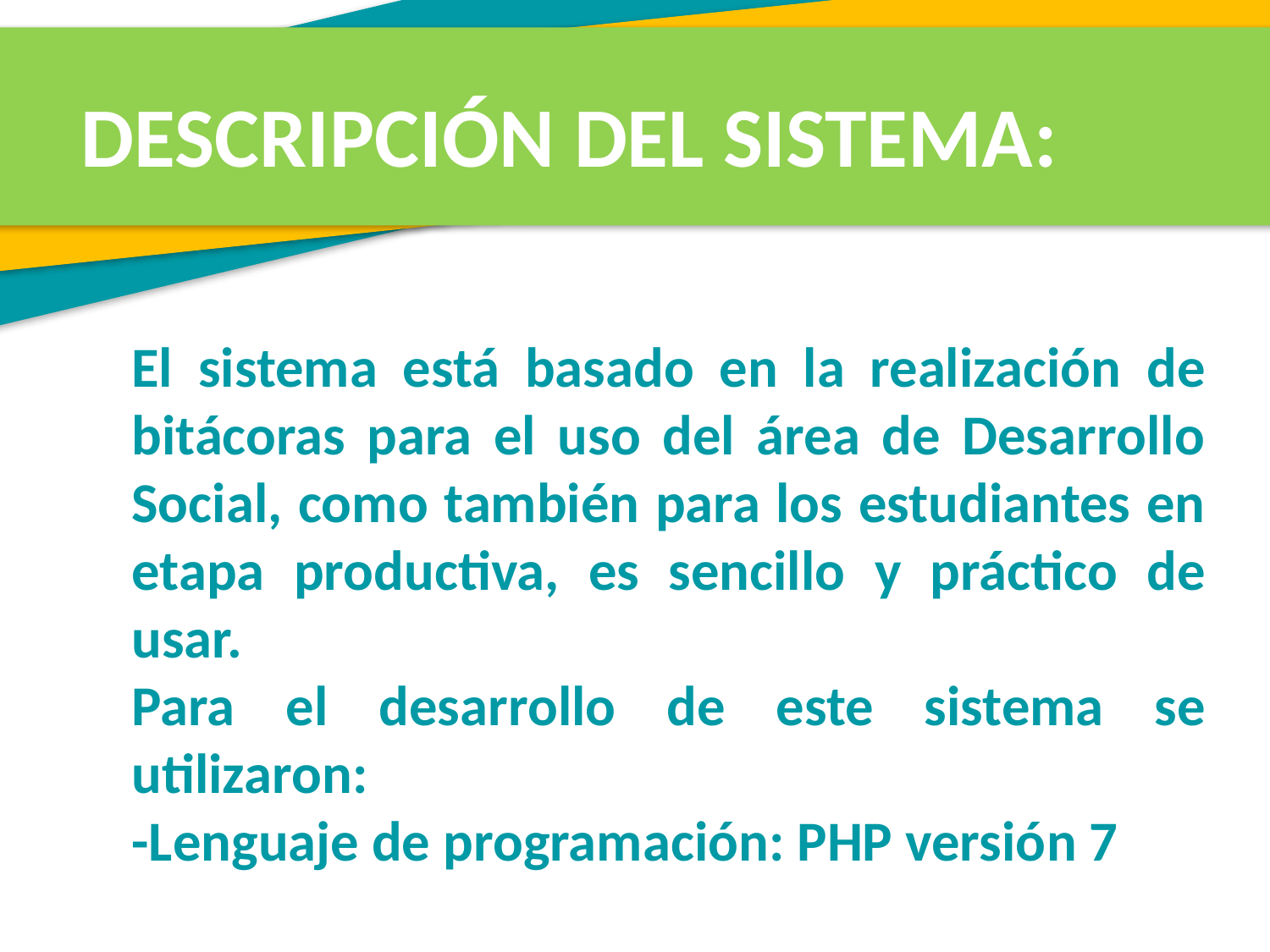

DESCRIPCIÓN DEL SISTEMA:

El sistema está basado en la realización de bitácoras para el uso del área de Desarrollo Social, como también para los estudiantes en etapa productiva, es sencillo y práctico de usar.
Para el desarrollo de este sistema se utilizaron:
-Lenguaje de programación: PHP versión 7